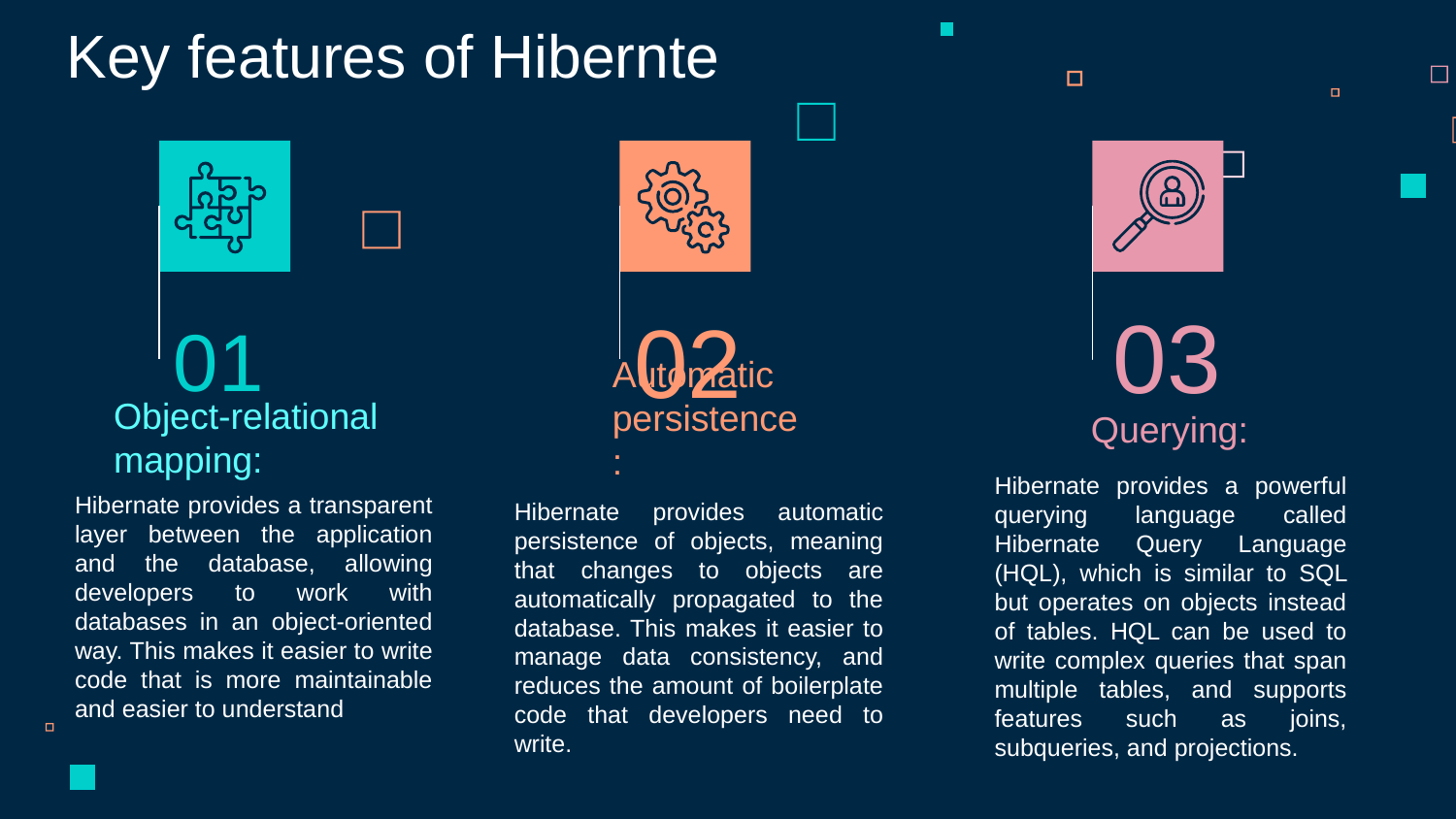

Key features of Hibernte

03
01
02
Querying:
# Object-relational mapping:
Automatic persistence:
Hibernate provides a powerful querying language called Hibernate Query Language (HQL), which is similar to SQL but operates on objects instead of tables. HQL can be used to write complex queries that span multiple tables, and supports features such as joins, subqueries, and projections.
Hibernate provides a transparent layer between the application and the database, allowing developers to work with databases in an object-oriented way. This makes it easier to write code that is more maintainable and easier to understand
Hibernate provides automatic persistence of objects, meaning that changes to objects are automatically propagated to the database. This makes it easier to manage data consistency, and reduces the amount of boilerplate code that developers need to write.